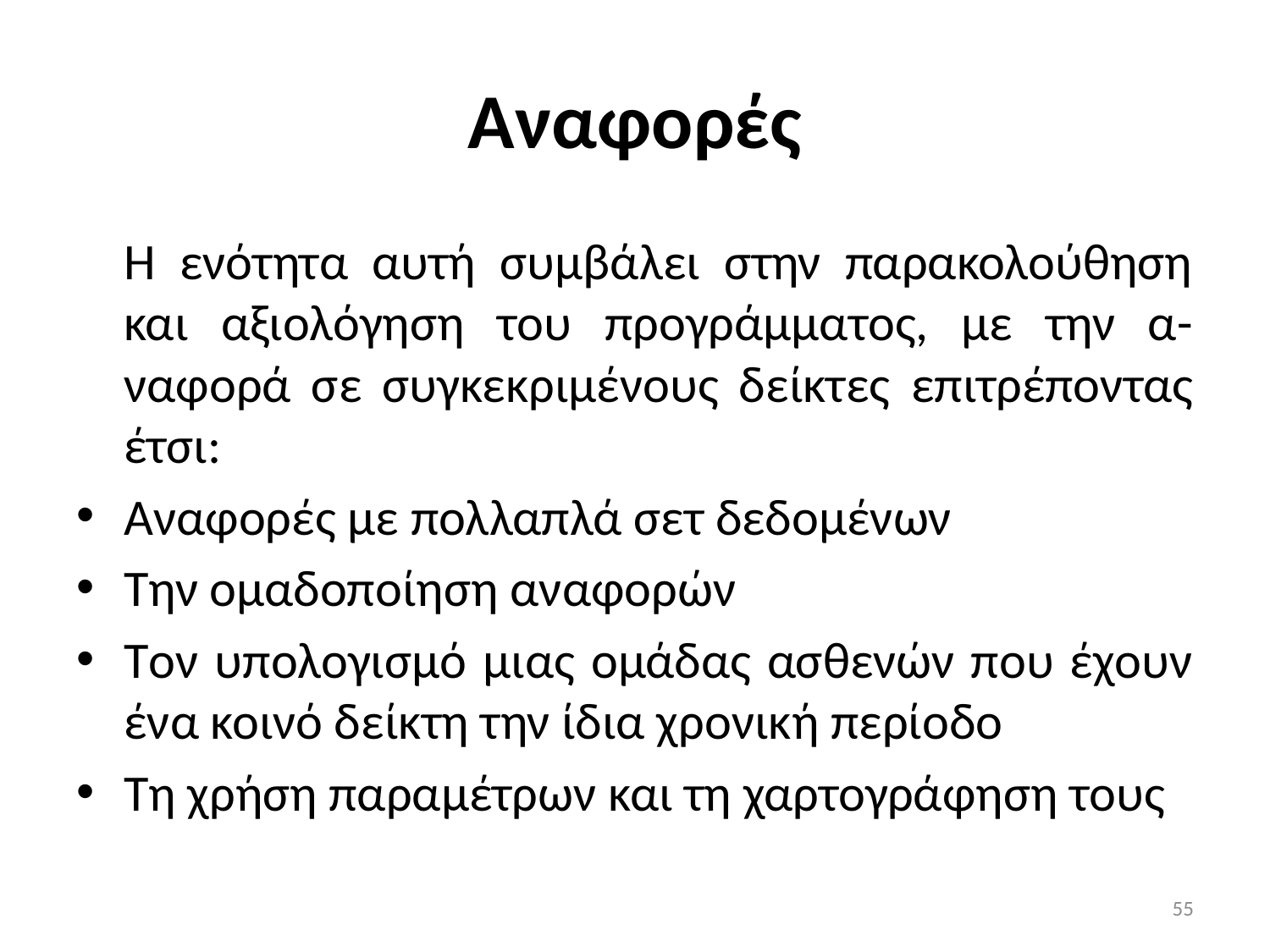

# Αναφορές
	Η ενότητα αυτή συμβάλει στην παρακολούθηση και αξιολόγηση του προγράμματος, με την α-ναφορά σε συγκεκριμένους δείκτες επιτρέποντας έτσι:
Αναφορές με πολλαπλά σετ δεδομένων
Την ομαδοποίηση αναφορών
Tον υπολογισμό μιας ομάδας ασθενών που έχουν ένα κοινό δείκτη την ίδια χρονική περίοδο
Τη χρήση παραμέτρων και τη χαρτογράφηση τους
55